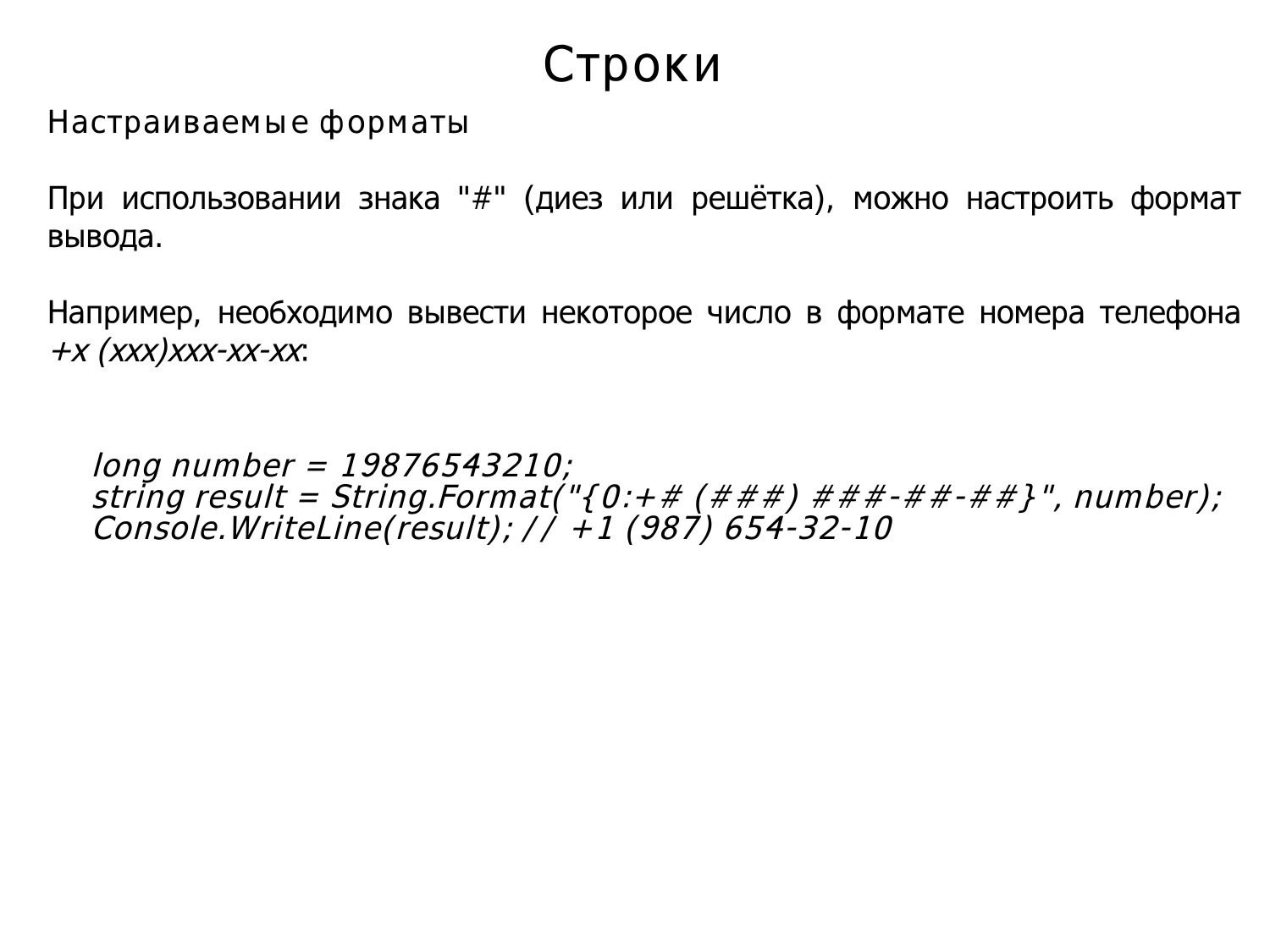

Строки
Настраиваемые форматы

При использовании знака "#" (диез или решётка), можно настроить формат вывода.

Например, необходимо вывести некоторое число в формате номера телефона +х (ххх)ххх-хх-хх:
|  | long number = 19876543210; string result = String.Format("{0:+# (###) ###-##-##}", number); Console.WriteLine(result); // +1 (987) 654-32-10 |
| --- | --- |